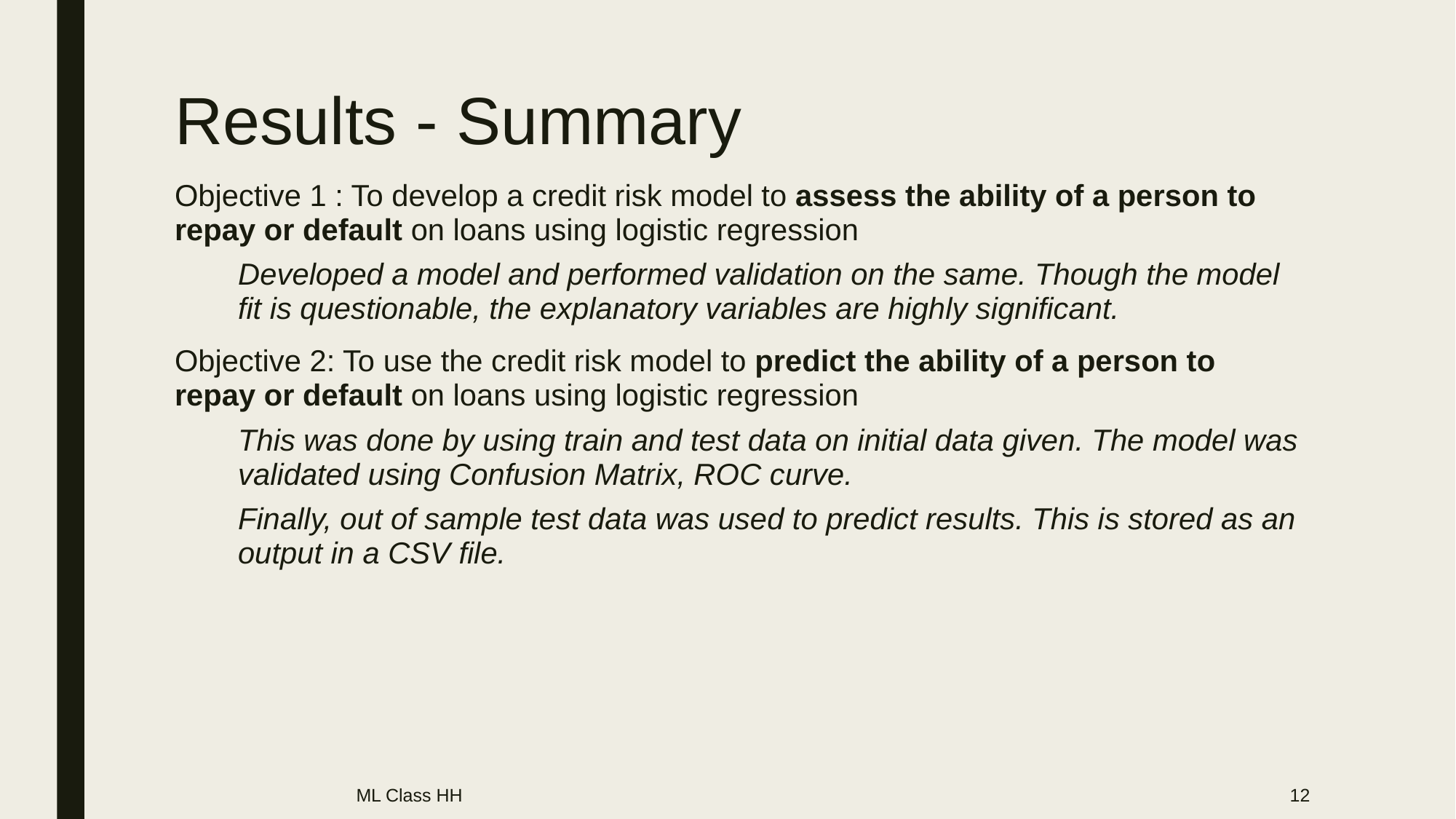

# Results - Summary
Objective 1 : To develop a credit risk model to assess the ability of a person to repay or default on loans using logistic regression
Developed a model and performed validation on the same. Though the model fit is questionable, the explanatory variables are highly significant.
Objective 2: To use the credit risk model to predict the ability of a person to repay or default on loans using logistic regression
This was done by using train and test data on initial data given. The model was validated using Confusion Matrix, ROC curve.
Finally, out of sample test data was used to predict results. This is stored as an output in a CSV file.

ML Class HH
12